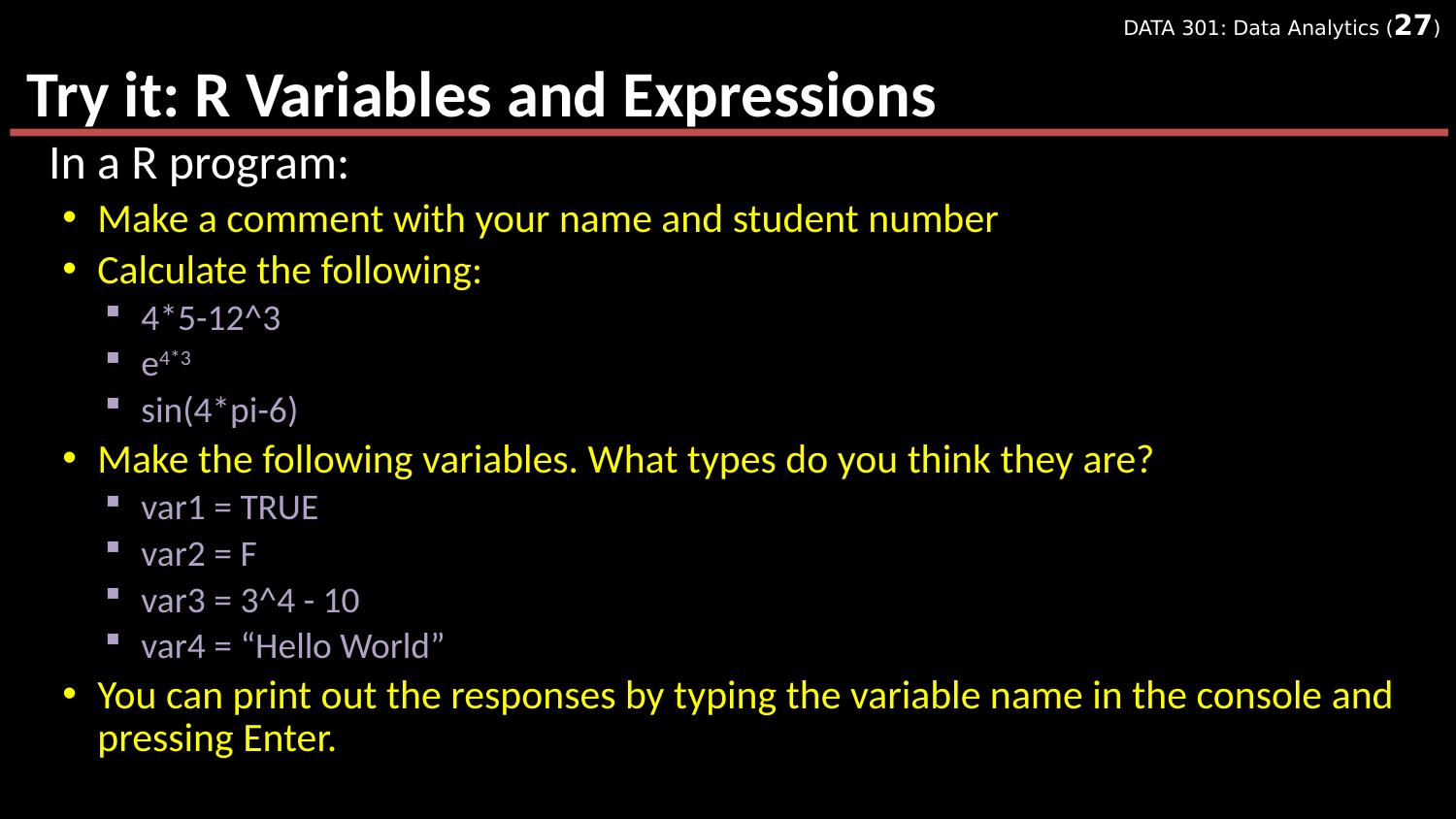

# Try it: R Variables and Expressions
In a R program:
Make a comment with your name and student number
Calculate the following:
4*5-12^3
e4*3
sin(4*pi-6)
Make the following variables. What types do you think they are?
var1 = TRUE
var2 = F
var3 = 3^4 - 10
var4 = “Hello World”
You can print out the responses by typing the variable name in the console and pressing Enter.